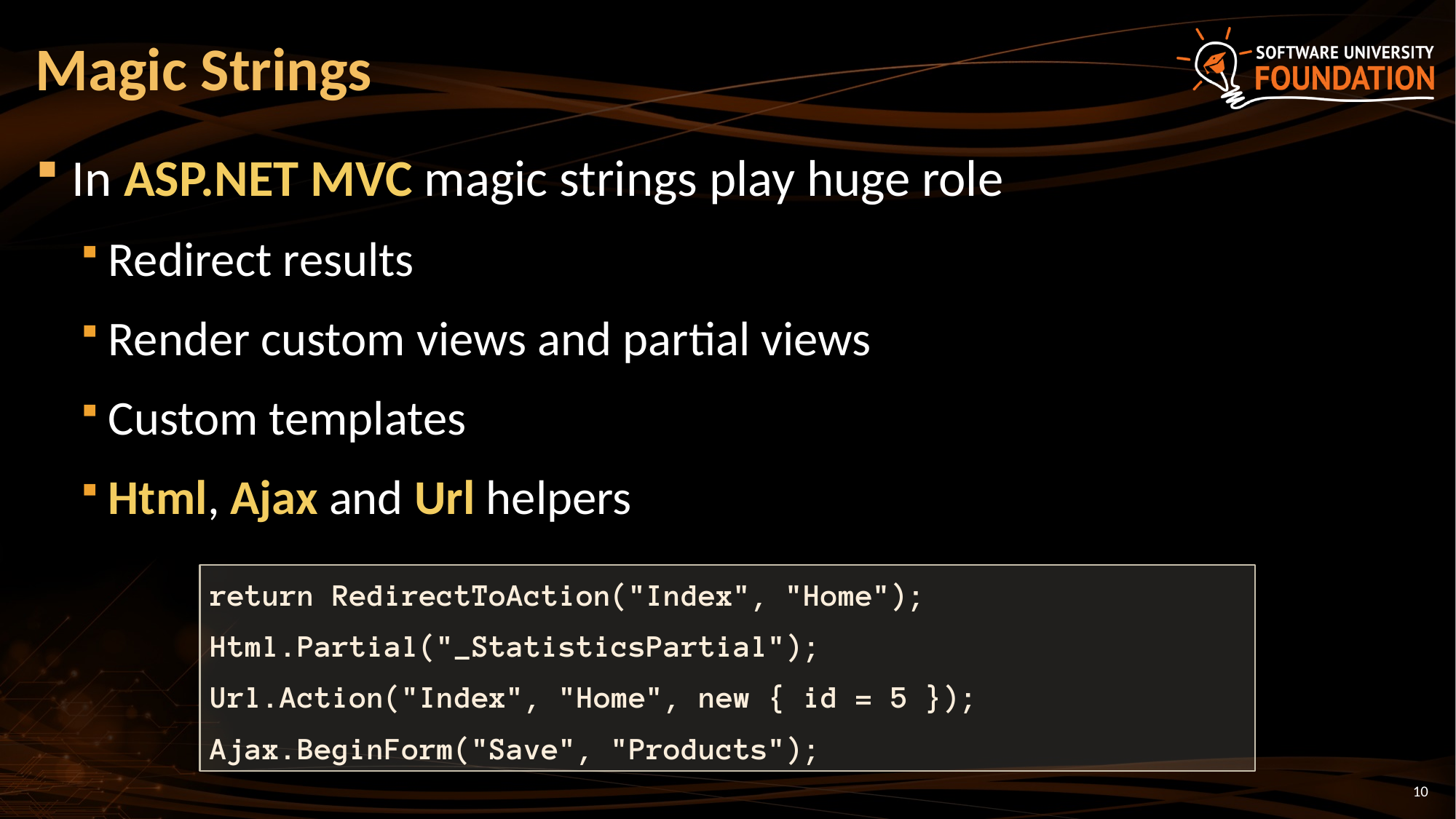

# Magic Strings
In ASP.NET MVC magic strings play huge role
Redirect results
Render custom views and partial views
Custom templates
Html, Ajax and Url helpers

return RedirectToAction("Index", "Home");
Html.Partial("_StatisticsPartial");
Url.Action("Index", "Home", new { id = 5 });
Ajax.BeginForm("Save", "Products");
10